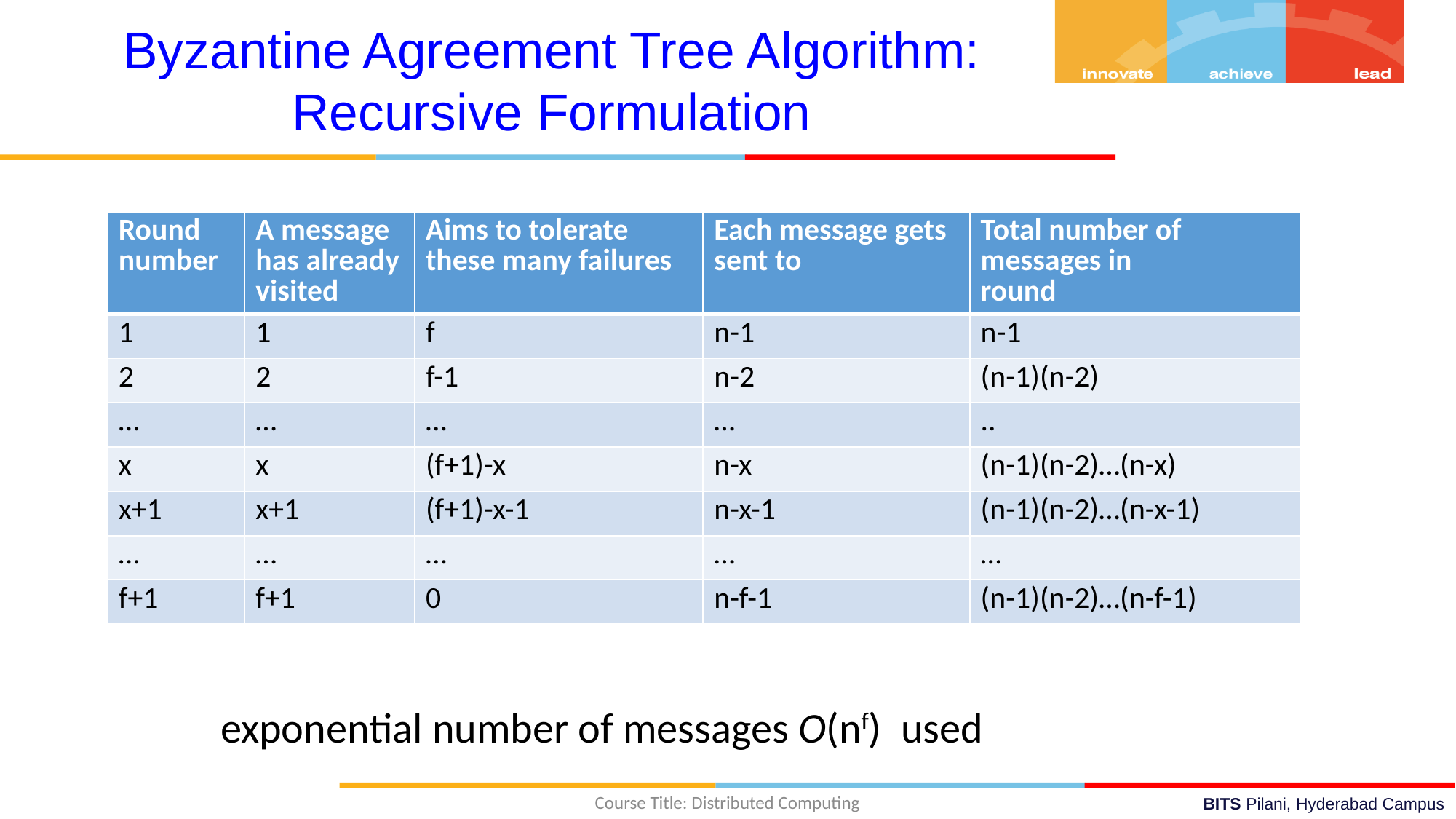

Byzantine Agreement Tree Algorithm: Recursive Formulation
| Round number | A message has already visited | Aims to tolerate these many failures | Each message gets sent to | Total number of messages in round |
| --- | --- | --- | --- | --- |
| 1 | 1 | f | n-1 | n-1 |
| 2 | 2 | f-1 | n-2 | (n-1)(n-2) |
| … | … | … | … | .. |
| x | x | (f+1)-x | n-x | (n-1)(n-2)…(n-x) |
| x+1 | x+1 | (f+1)-x-1 | n-x-1 | (n-1)(n-2)…(n-x-1) |
| … | … | … | … | … |
| f+1 | f+1 | 0 | n-f-1 | (n-1)(n-2)…(n-f-1) |
exponential number of messages O(nf)  used
Course Title: Distributed Computing